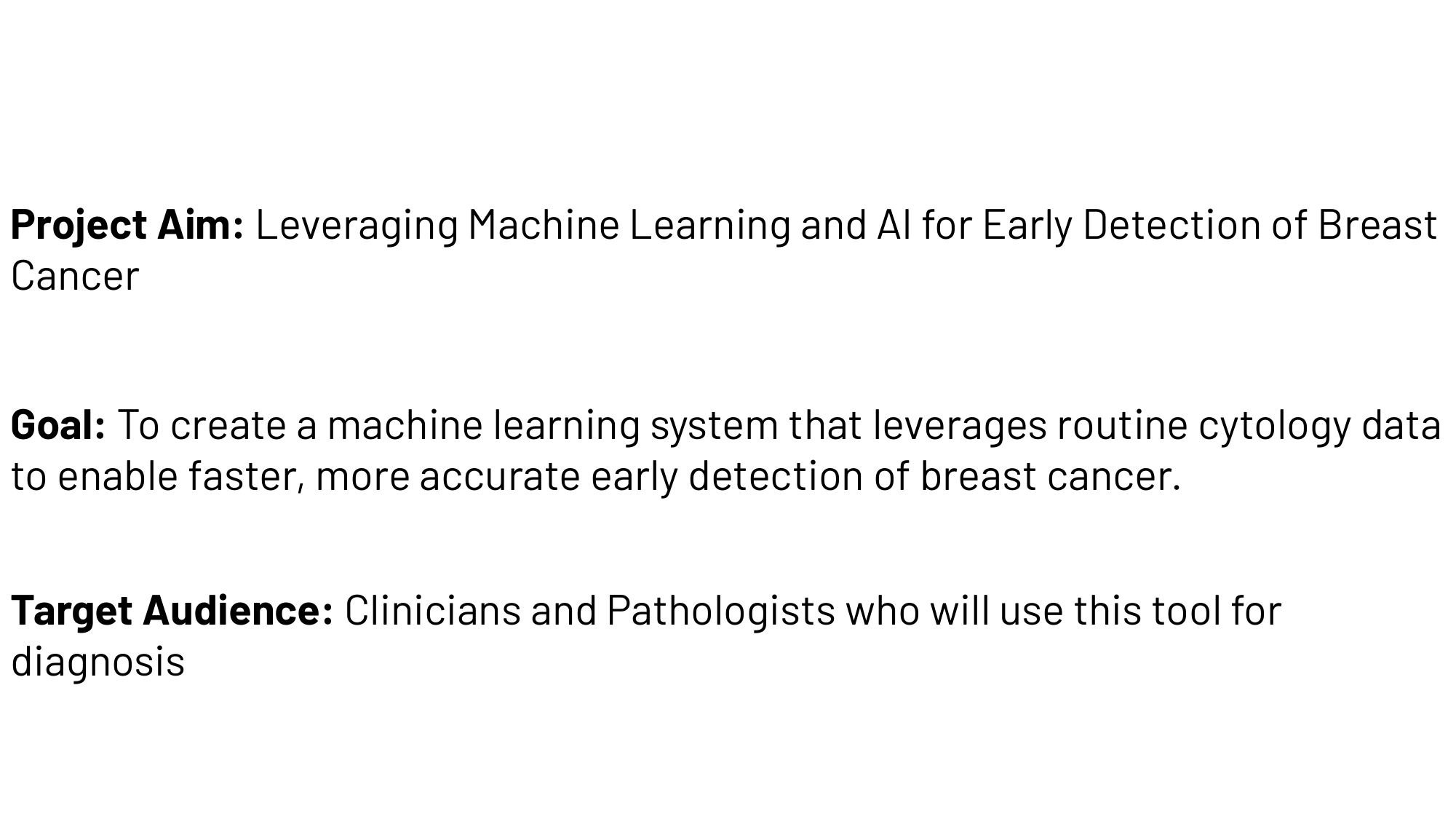

Project Aim: Leveraging Machine Learning and AI for Early Detection of Breast Cancer

Goal: To create a machine learning system that leverages routine cytology data to enable faster, more accurate early detection of breast cancer.

Target Audience: Clinicians and Pathologists who will use this tool for diagnosis